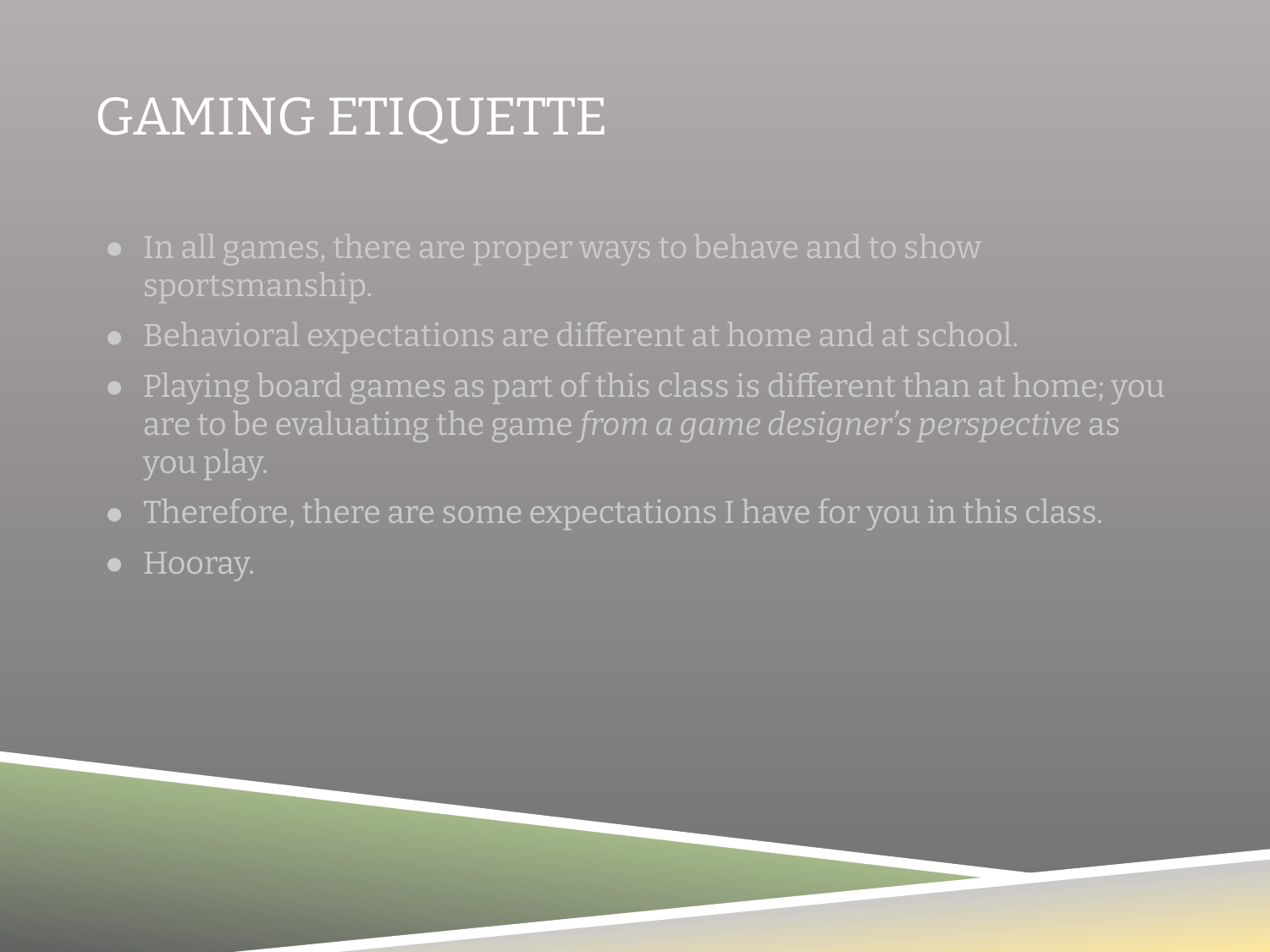

# GAMING ETIQUETTE
In all games, there are proper ways to behave and to show sportsmanship.
Behavioral expectations are different at home and at school.
Playing board games as part of this class is different than at home; you are to be evaluating the game from a game designer’s perspective as you play.
Therefore, there are some expectations I have for you in this class.
Hooray.